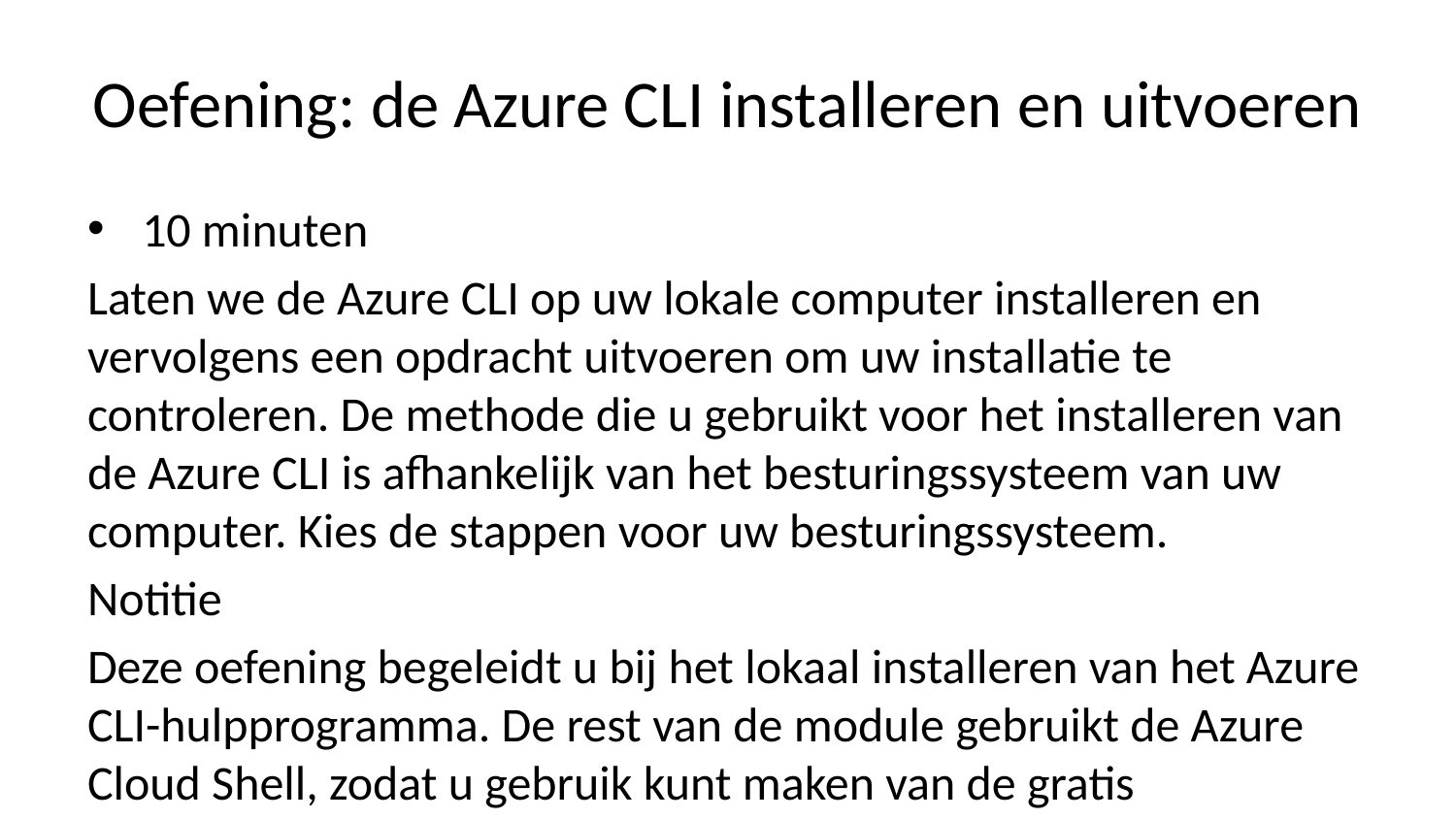

# Oefening: de Azure CLI installeren en uitvoeren
10 minuten
Laten we de Azure CLI op uw lokale computer installeren en vervolgens een opdracht uitvoeren om uw installatie te controleren. De methode die u gebruikt voor het installeren van de Azure CLI is afhankelijk van het besturingssysteem van uw computer. Kies de stappen voor uw besturingssysteem.
Notitie
Deze oefening begeleidt u bij het lokaal installeren van het Azure CLI-hulpprogramma. De rest van de module gebruikt de Azure Cloud Shell, zodat u gebruik kunt maken van de gratis abonnementsondersteuning in Microsoft Learn. U kunt deze oefening als een optionele activiteit beschouwen en gewoon de instructies bekijken als u dat wilt.